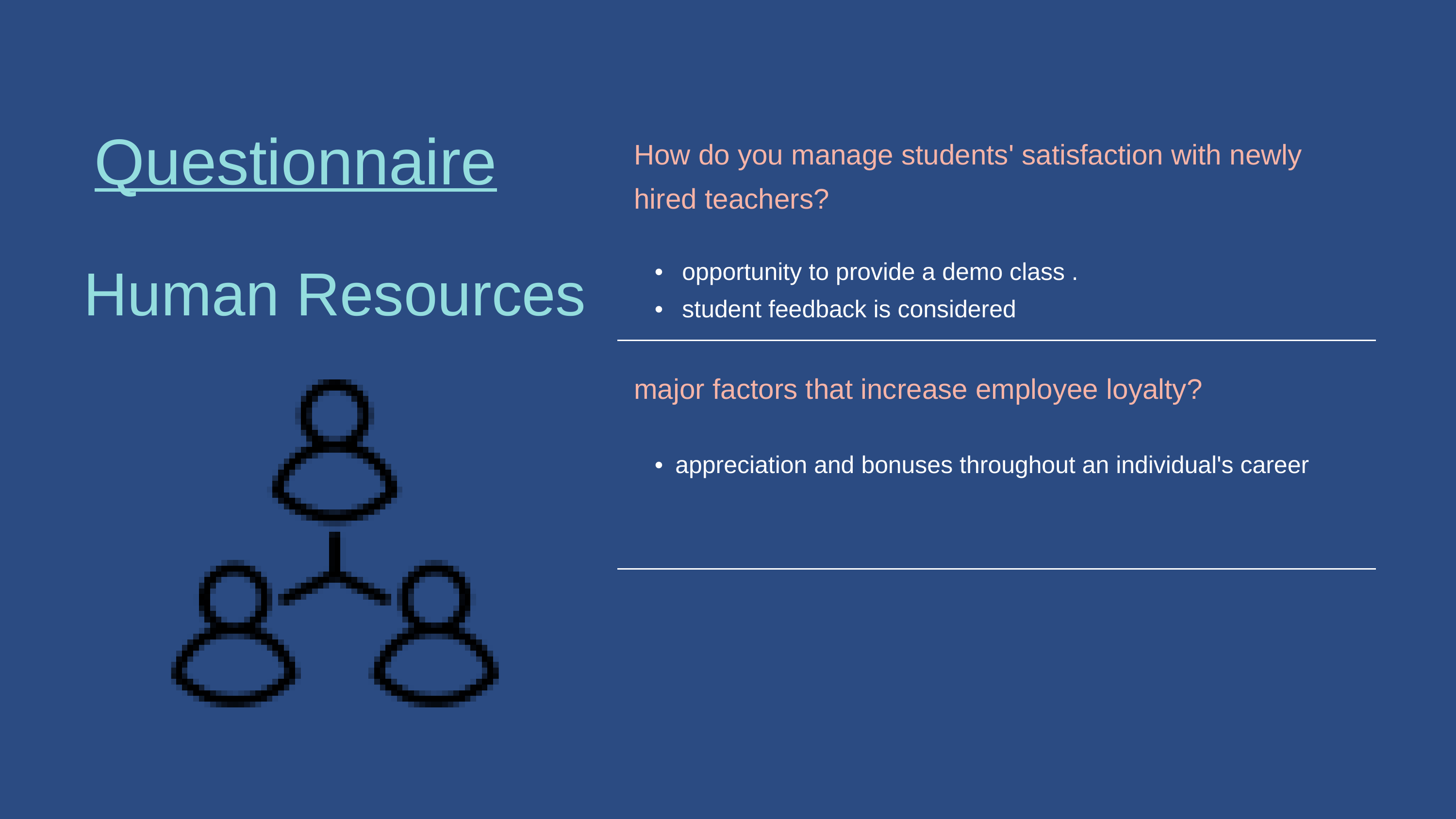

| How do you manage students' satisfaction with newly hired teachers? |
| --- |
| opportunity to provide a demo class . student feedback is considered |
| major factors that increase employee loyalty? |
| appreciation and bonuses throughout an individual's career |
|  |
|  |
Questionnaire

Human Resources